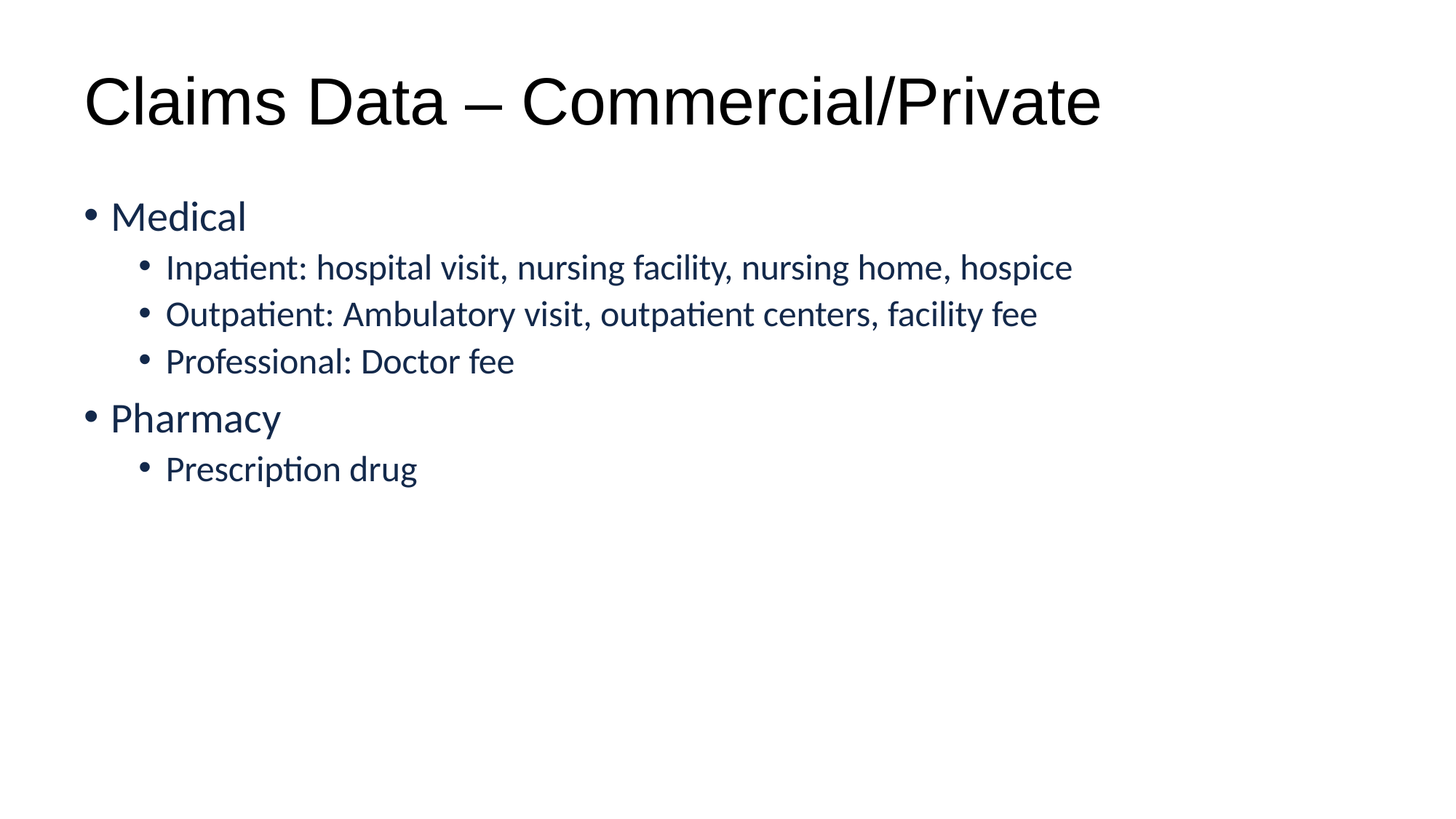

# Claims Data – Commercial/Private
Medical
Inpatient: hospital visit, nursing facility, nursing home, hospice
Outpatient: Ambulatory visit, outpatient centers, facility fee
Professional: Doctor fee
Pharmacy
Prescription drug